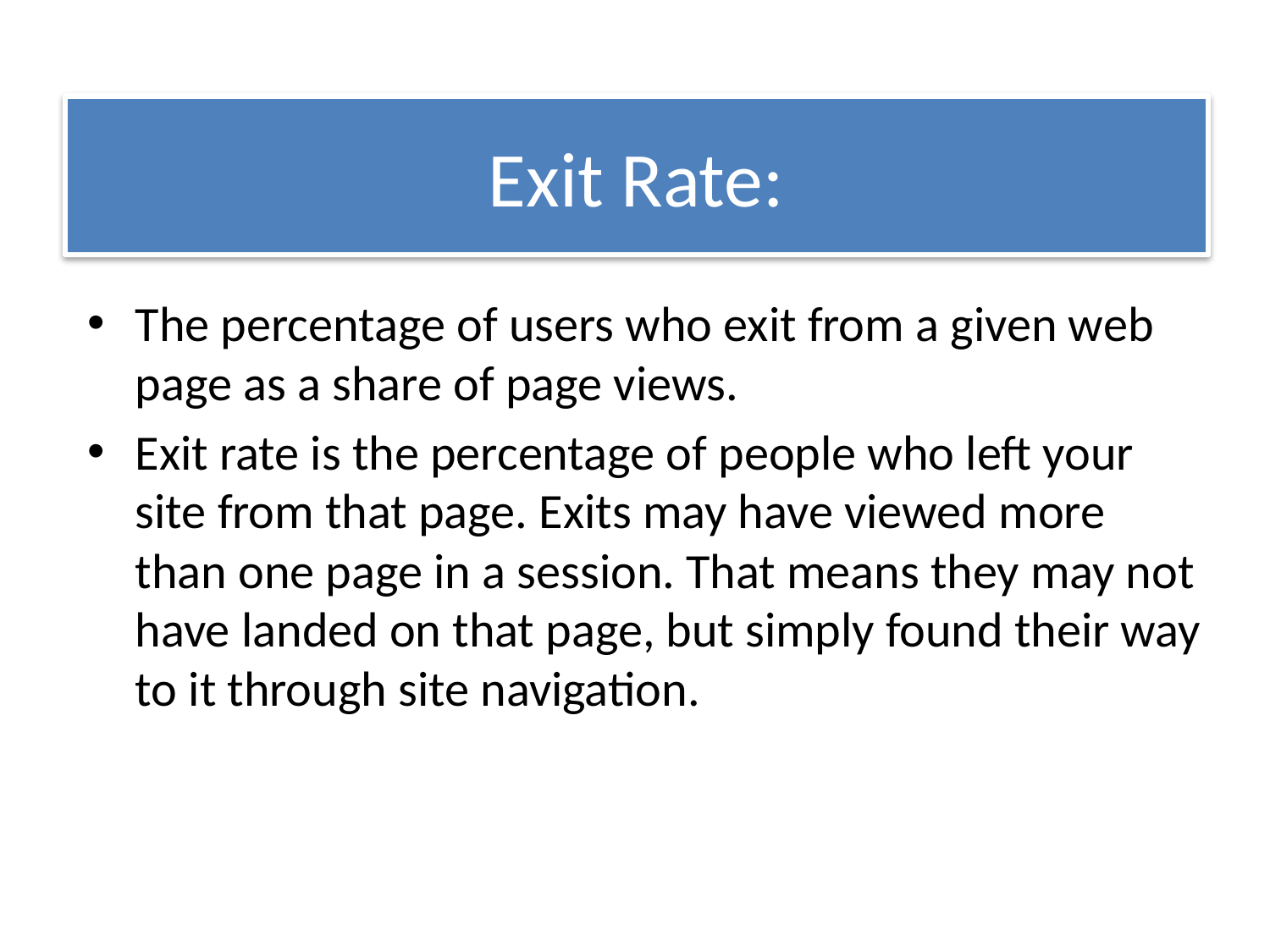

# Exit Rate:
The percentage of users who exit from a given web page as a share of page views.
Exit rate is the percentage of people who left your site from that page. Exits may have viewed more than one page in a session. That means they may not have landed on that page, but simply found their way to it through site navigation.